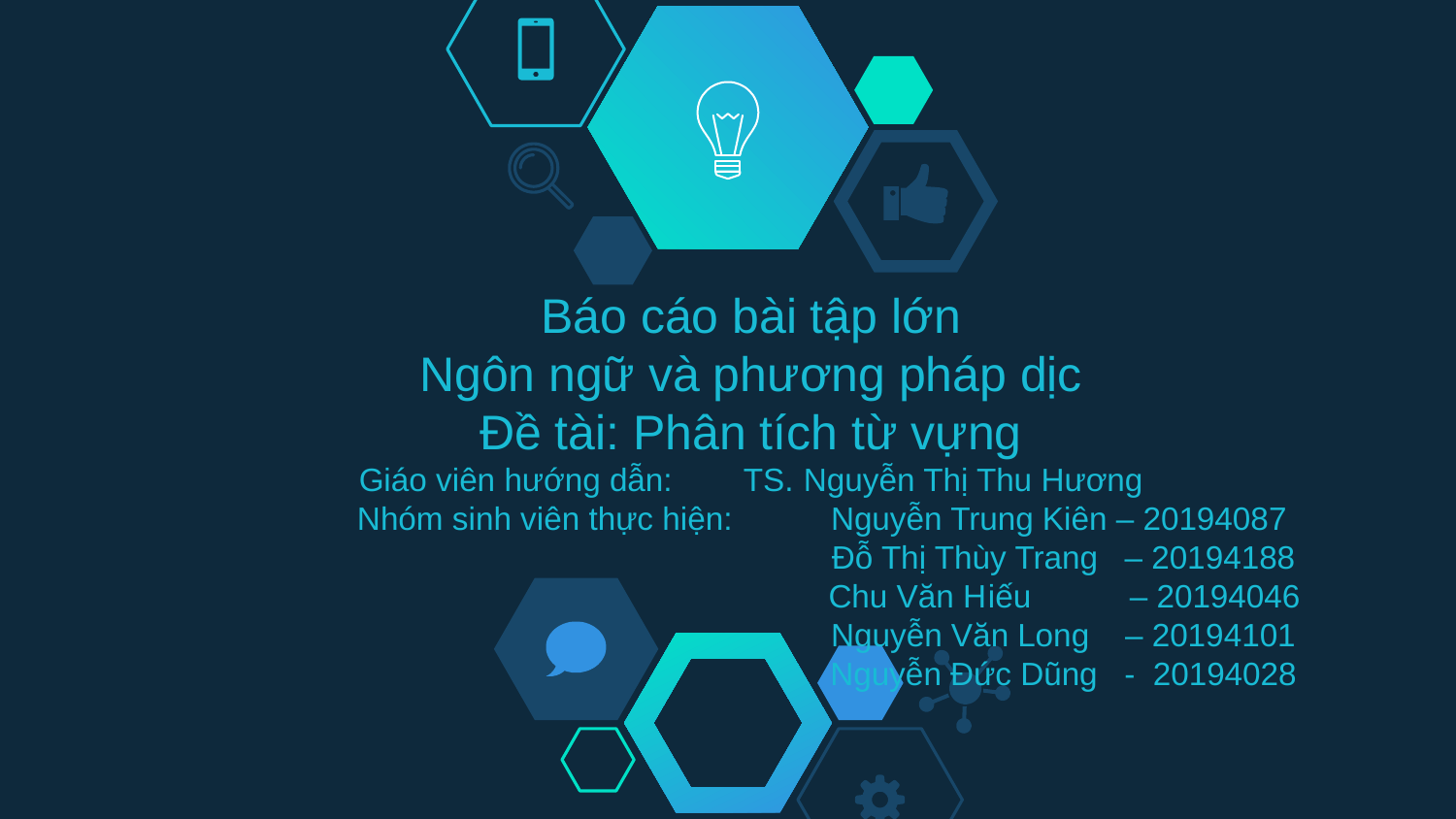

# Báo cáo bài tập lớn Ngôn ngữ và phương pháp dịc Đề tài: Phân tích từ vựng Giáo viên hướng dẫn:        TS. Nguyễn Thị Thu Hương                 Nhóm sinh viên thực hiện:           Nguyễn Trung Kiên – 20194087                                                                       Đỗ Thị Thùy Trang   – 20194188                                                                       Chu Văn Hiếu           – 20194046                                                                       Nguyễn Văn Long    – 20194101                                                                       Nguyễn Đức Dũng   -  20194028